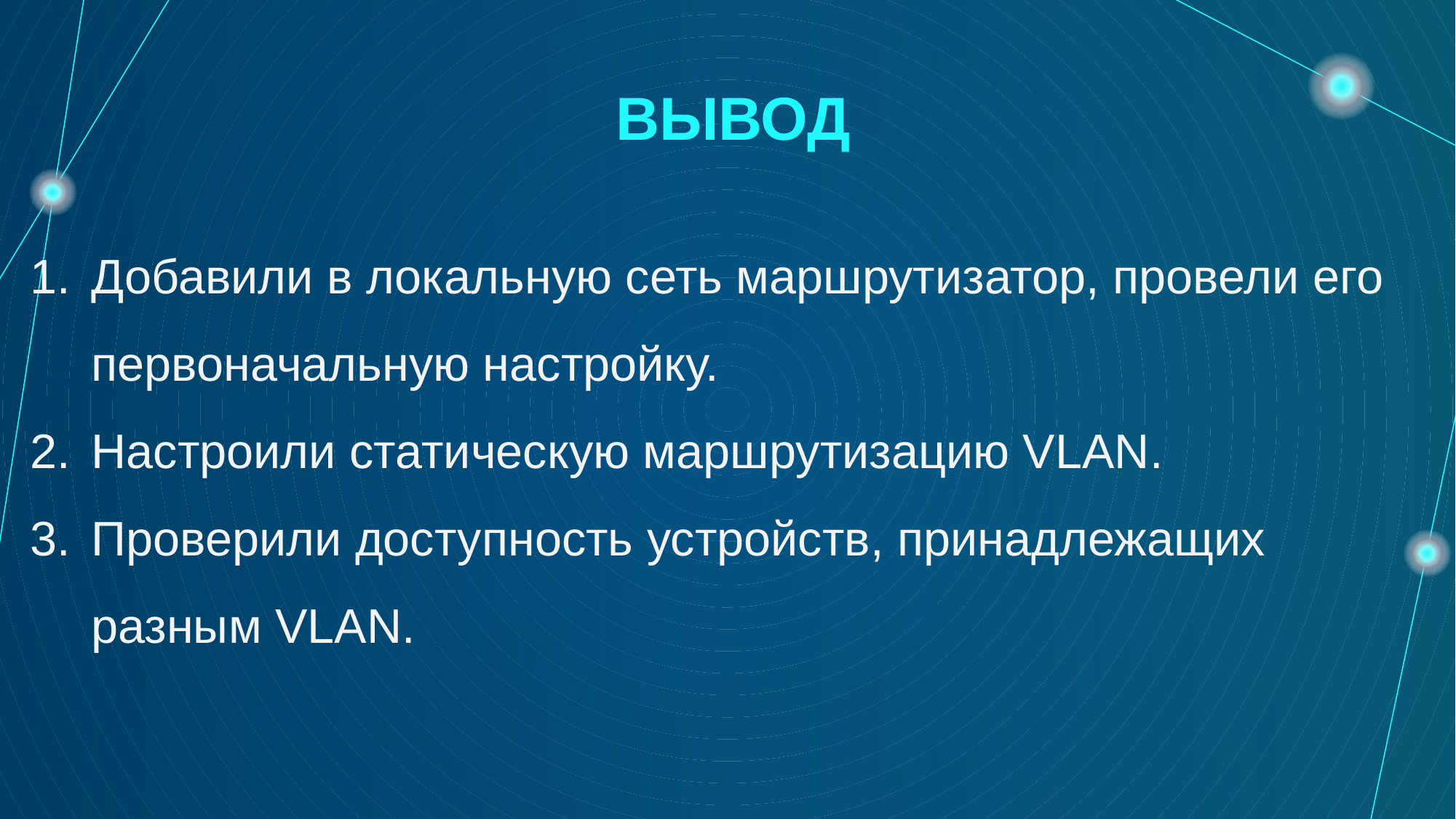

# ВЫВОД
Добавили в локальную сеть маршрутизатор, провели его первоначальную настройку.
Настроили статическую маршрутизацию VLAN.
Проверили доступность устройств, принадлежащих  разным VLAN.